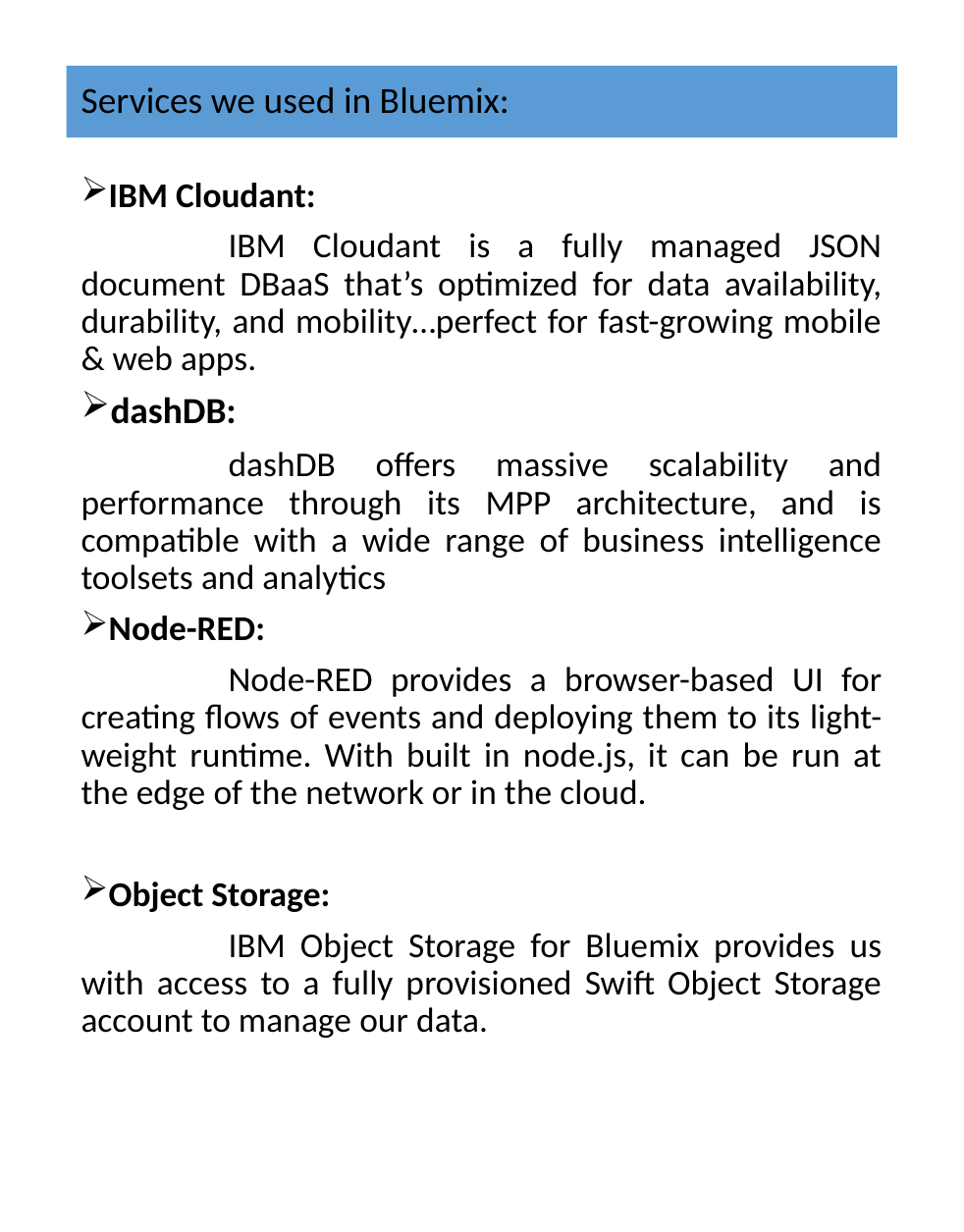

# Services we used in Bluemix:
IBM Cloudant:
	IBM Cloudant is a fully managed JSON document DBaaS that’s optimized for data availability, durability, and mobility…perfect for fast-growing mobile & web apps.
dashDB:
	dashDB offers massive scalability and performance through its MPP architecture, and is compatible with a wide range of business intelligence toolsets and analytics
Node-RED:
	Node-RED provides a browser-based UI for creating flows of events and deploying them to its light-weight runtime. With built in node.js, it can be run at the edge of the network or in the cloud.

Object Storage:
	IBM Object Storage for Bluemix provides us with access to a fully provisioned Swift Object Storage account to manage our data.